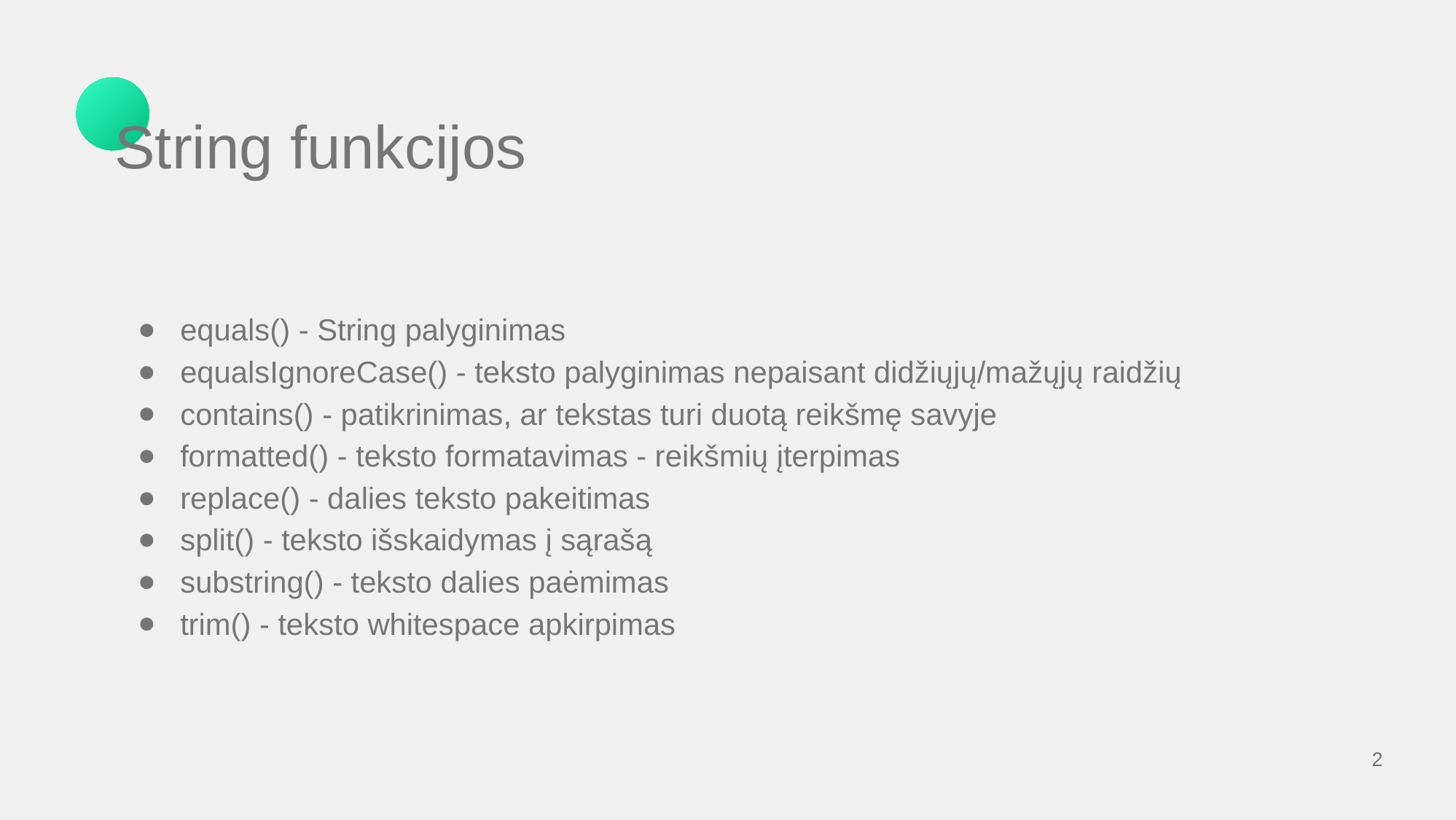

String funkcijos
equals() - String palyginimas
equalsIgnoreCase() - teksto palyginimas nepaisant didžiųjų/mažųjų raidžių
contains() - patikrinimas, ar tekstas turi duotą reikšmę savyje
formatted() - teksto formatavimas - reikšmių įterpimas
replace() - dalies teksto pakeitimas
split() - teksto išskaidymas į sąrašą
substring() - teksto dalies paėmimas
trim() - teksto whitespace apkirpimas
2
#